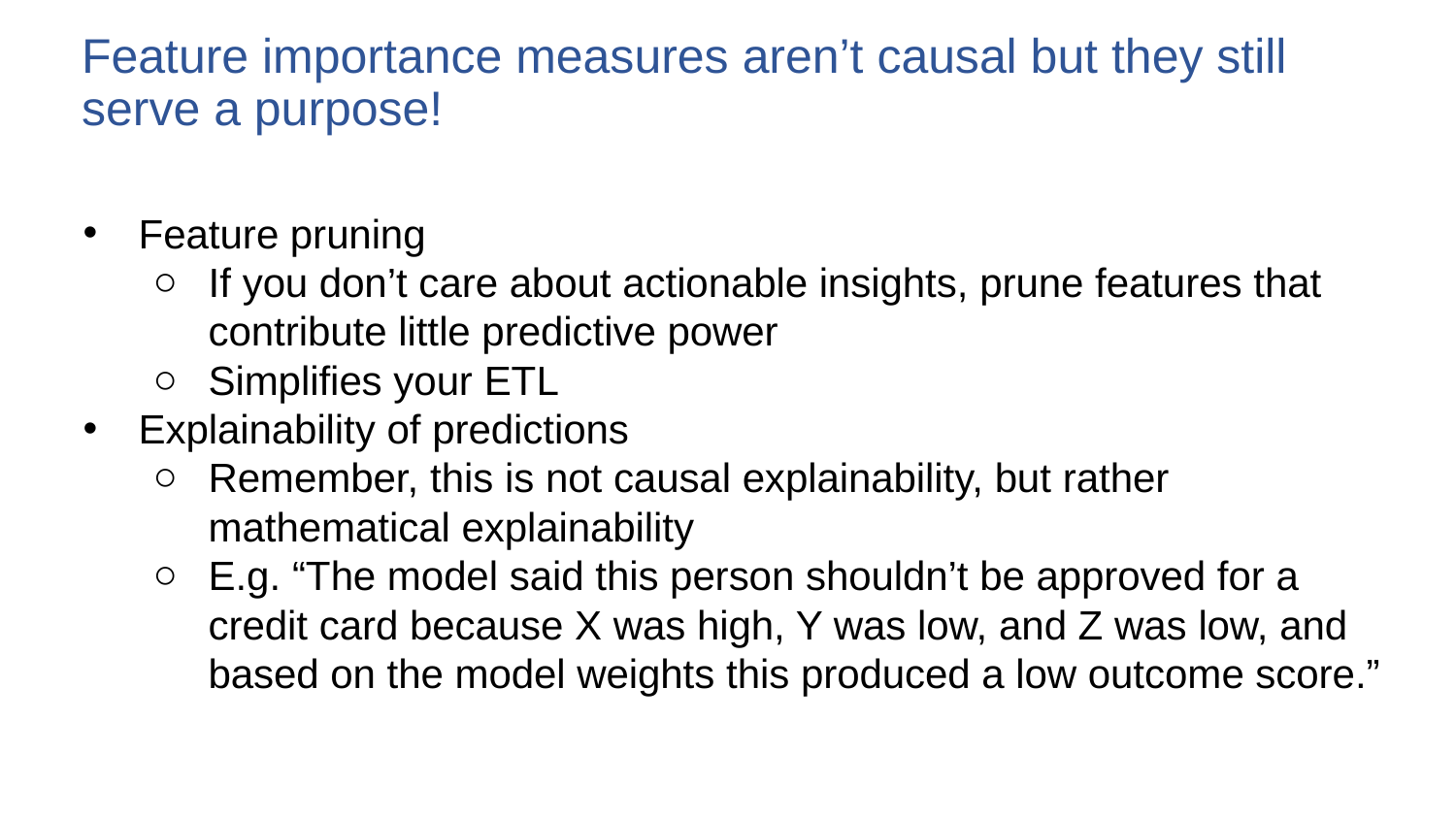

# Feature importance measures aren’t causal but they still serve a purpose!
Feature pruning
If you don’t care about actionable insights, prune features that contribute little predictive power
Simplifies your ETL
Explainability of predictions
Remember, this is not causal explainability, but rather mathematical explainability
E.g. “The model said this person shouldn’t be approved for a credit card because X was high, Y was low, and Z was low, and based on the model weights this produced a low outcome score.”